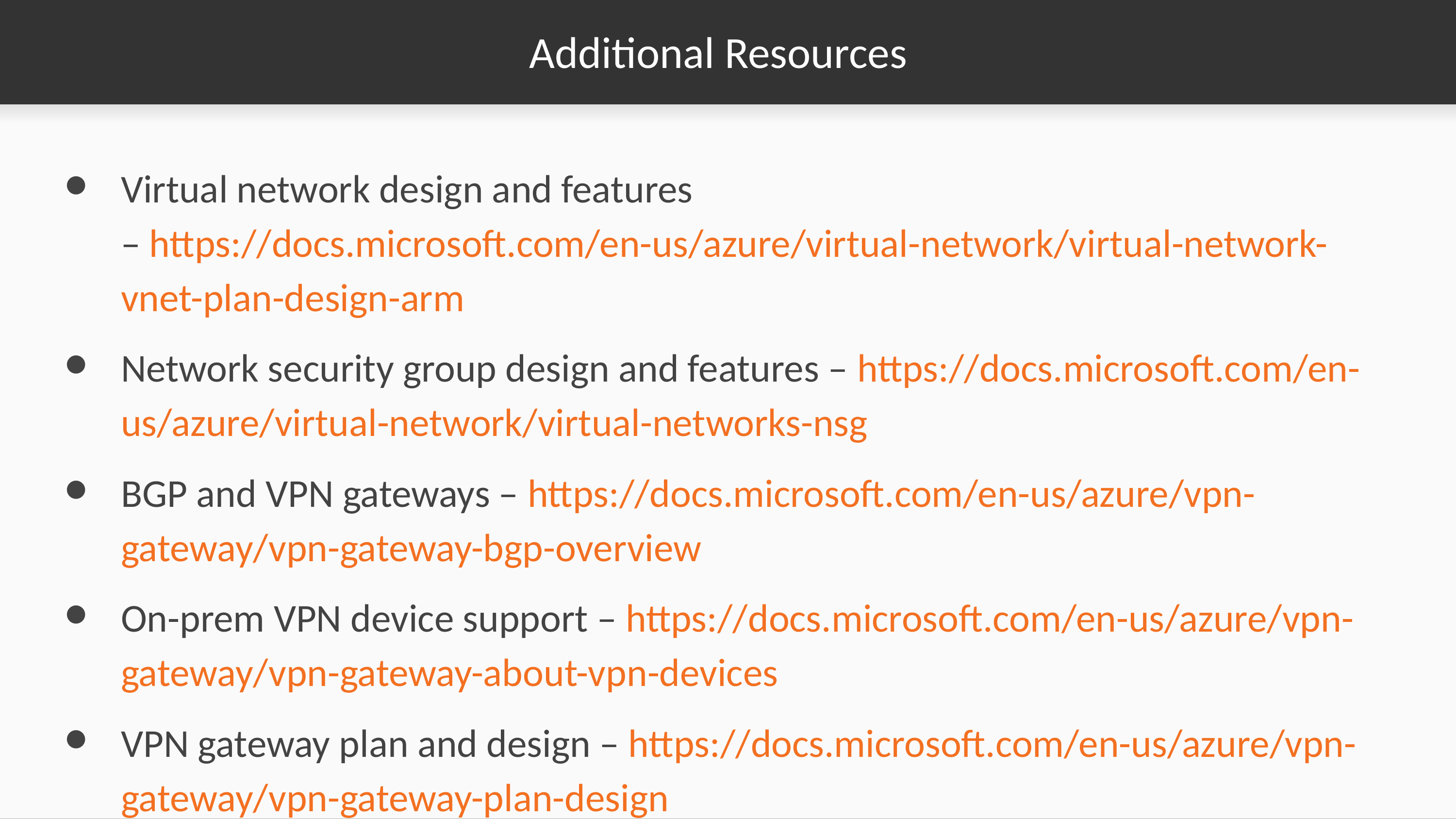

# Additional Resources
Virtual network design and features – https://docs.microsoft.com/en-us/azure/virtual-network/virtual-network-vnet-plan-design-arm
Network security group design and features – https://docs.microsoft.com/en-us/azure/virtual-network/virtual-networks-nsg
BGP and VPN gateways – https://docs.microsoft.com/en-us/azure/vpn-gateway/vpn-gateway-bgp-overview
On-prem VPN device support – https://docs.microsoft.com/en-us/azure/vpn-gateway/vpn-gateway-about-vpn-devices
VPN gateway plan and design – https://docs.microsoft.com/en-us/azure/vpn-gateway/vpn-gateway-plan-design